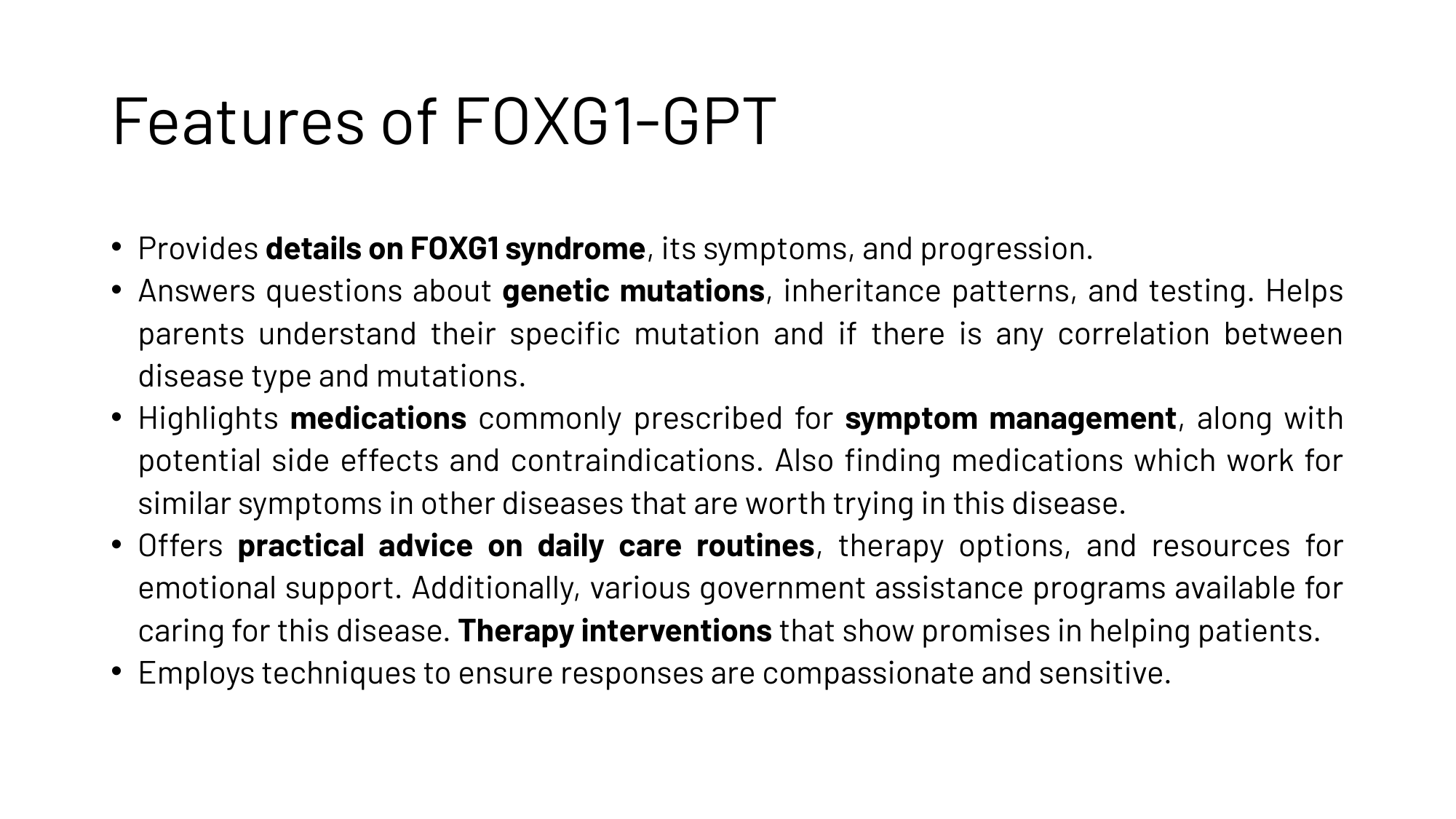

# Features of FOXG1-GPT
Provides details on FOXG1 syndrome, its symptoms, and progression.
Answers questions about genetic mutations, inheritance patterns, and testing. Helps parents understand their specific mutation and if there is any correlation between disease type and mutations.
Highlights medications commonly prescribed for symptom management, along with potential side effects and contraindications. Also finding medications which work for similar symptoms in other diseases that are worth trying in this disease.
Offers practical advice on daily care routines, therapy options, and resources for emotional support. Additionally, various government assistance programs available for caring for this disease. Therapy interventions that show promises in helping patients.
Employs techniques to ensure responses are compassionate and sensitive.